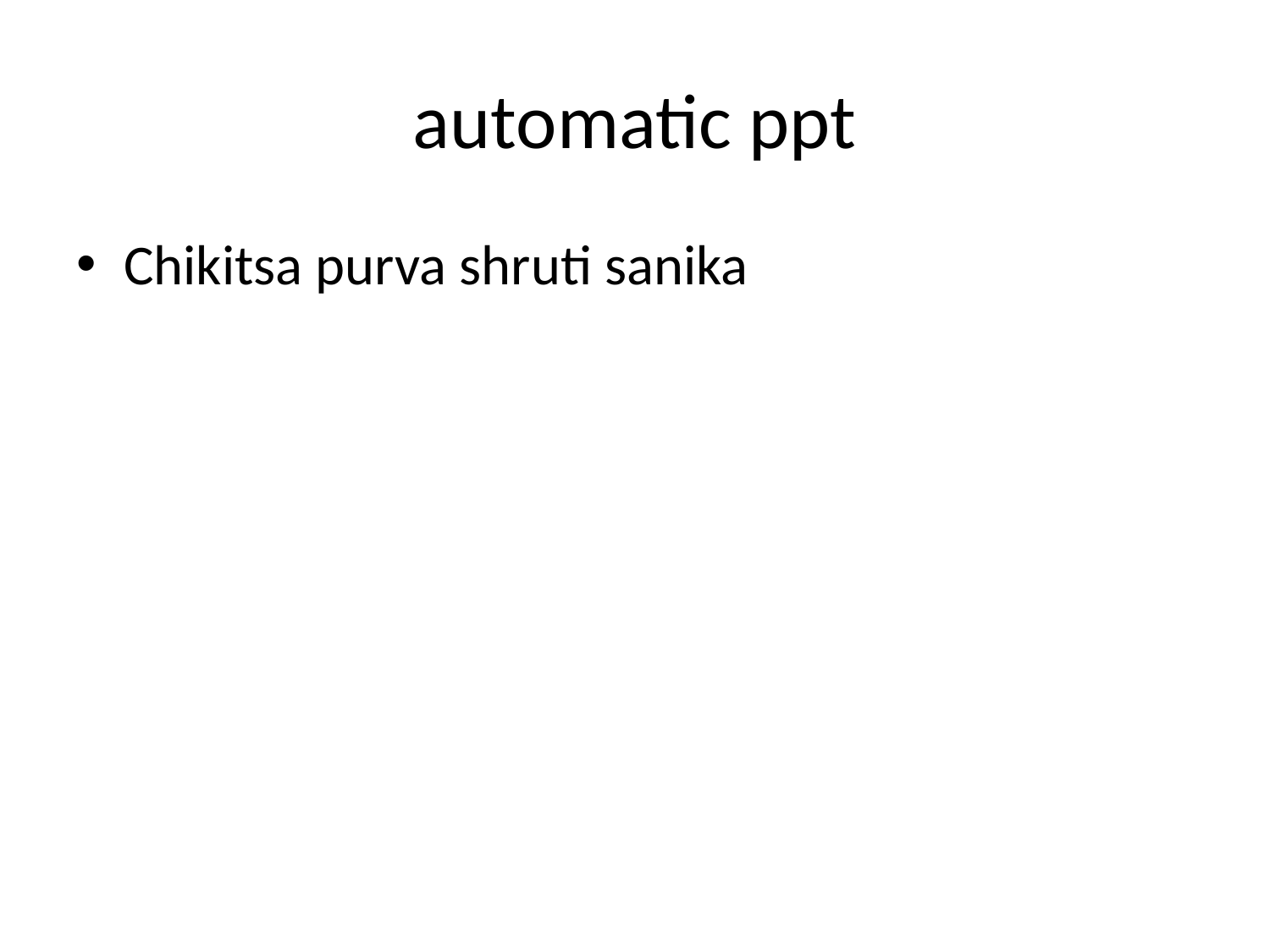

# automatic ppt
Chikitsa purva shruti sanika